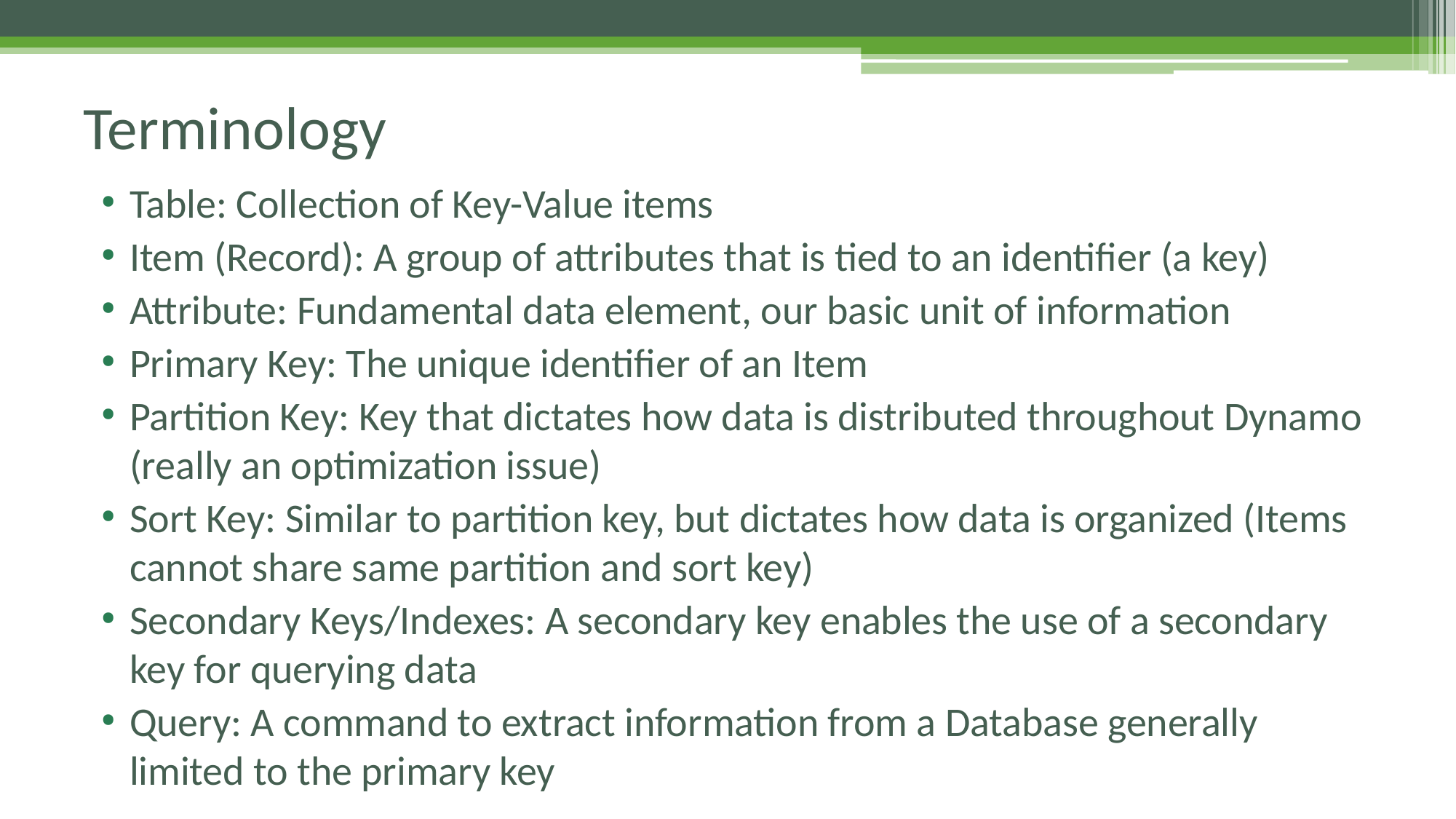

# Terminology
Table: Collection of Key-Value items
Item (Record): A group of attributes that is tied to an identifier (a key)
Attribute: Fundamental data element, our basic unit of information
Primary Key: The unique identifier of an Item
Partition Key: Key that dictates how data is distributed throughout Dynamo (really an optimization issue)
Sort Key: Similar to partition key, but dictates how data is organized (Items cannot share same partition and sort key)
Secondary Keys/Indexes: A secondary key enables the use of a secondary key for querying data
Query: A command to extract information from a Database generally limited to the primary key